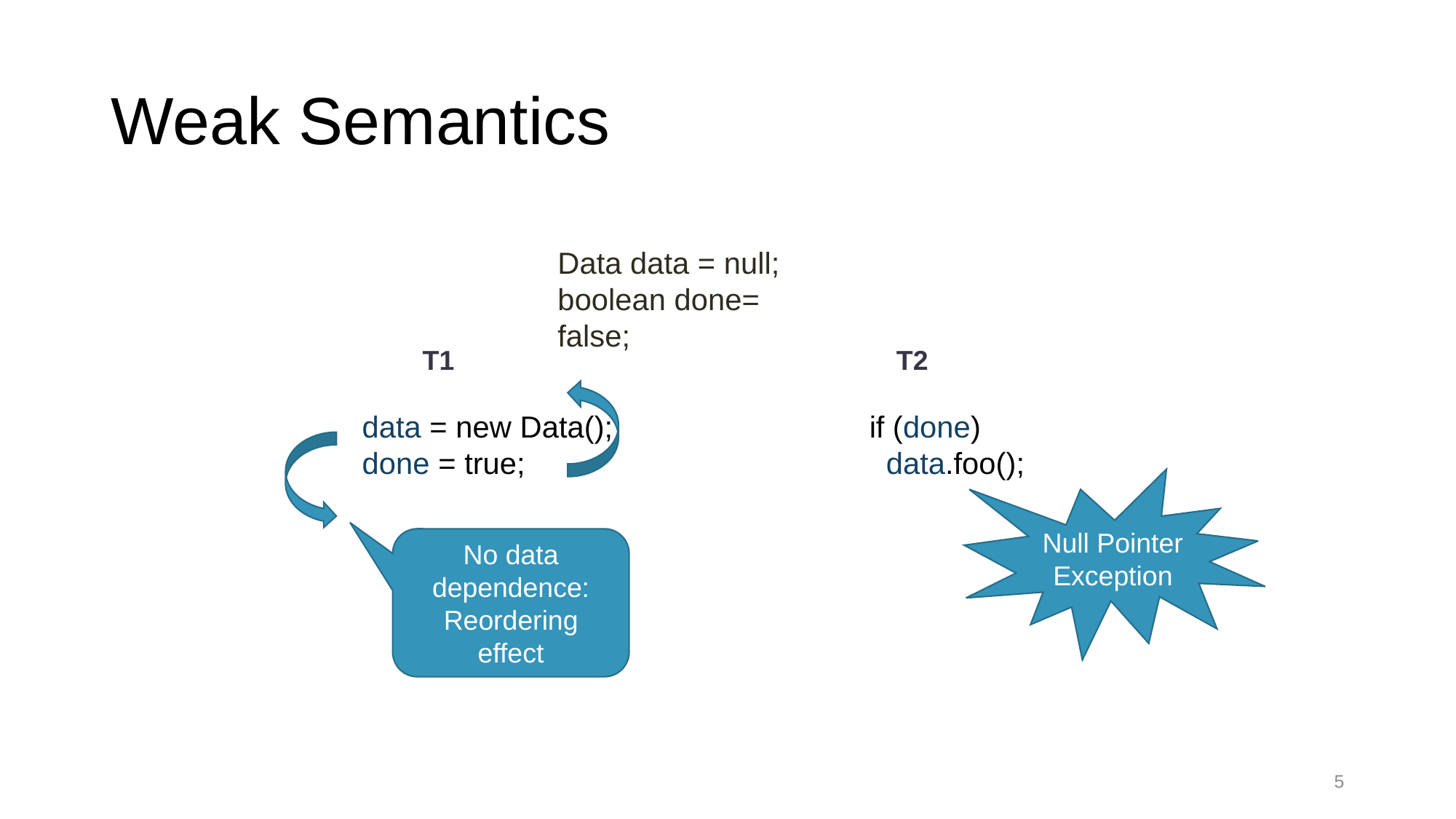

# Weak Semantics
Data data = null;
boolean done= false;

T2
T1

data = new Data();
done = true;

if (done)
  data.foo();

Null Pointer Exception
No data dependence:
Reordering effect
5